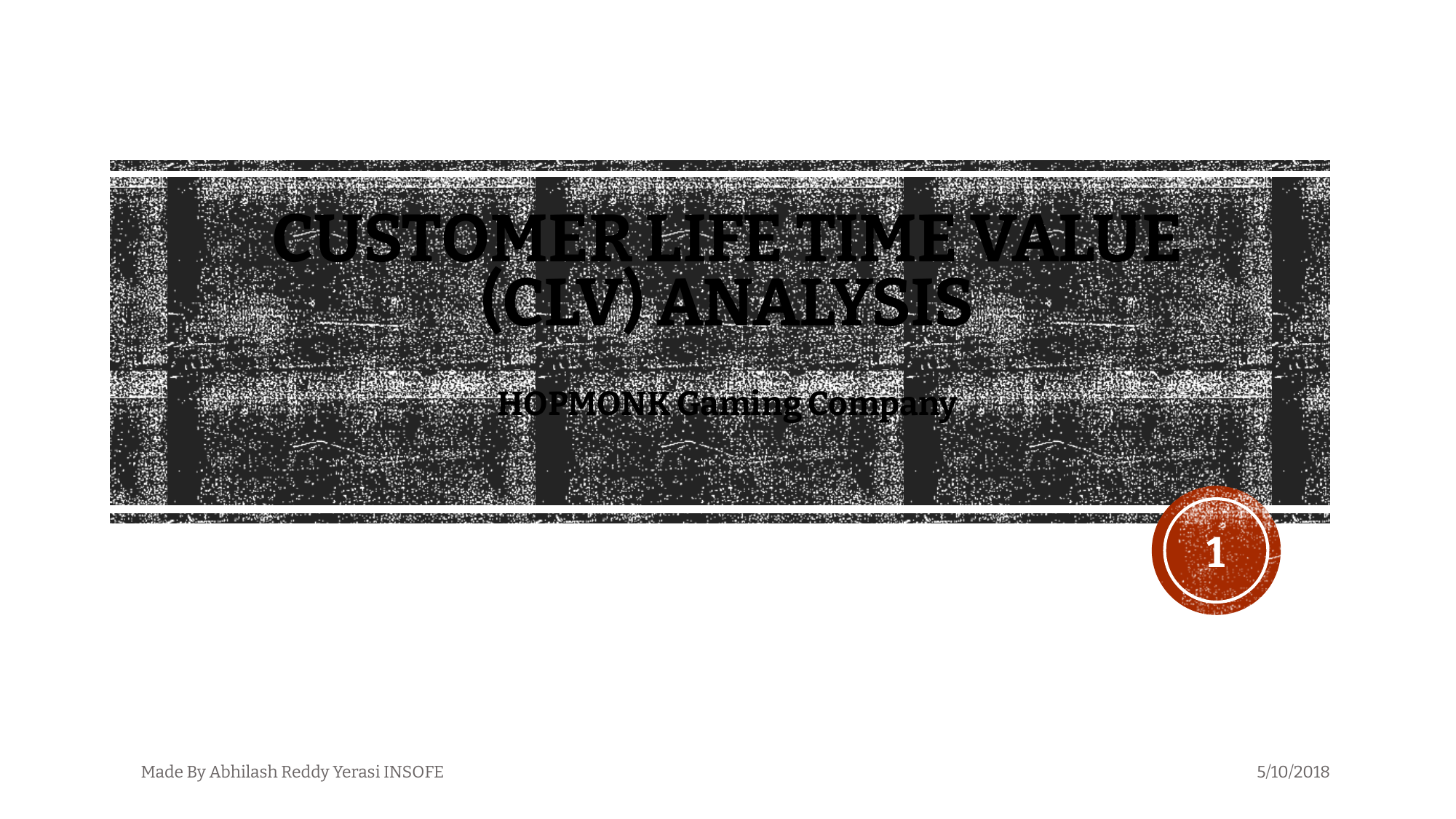

# Customer Life Time Value (CLV) Analysis
HOPMONK Gaming Company
1
Made By Abhilash Reddy Yerasi INSOFE
5/10/2018